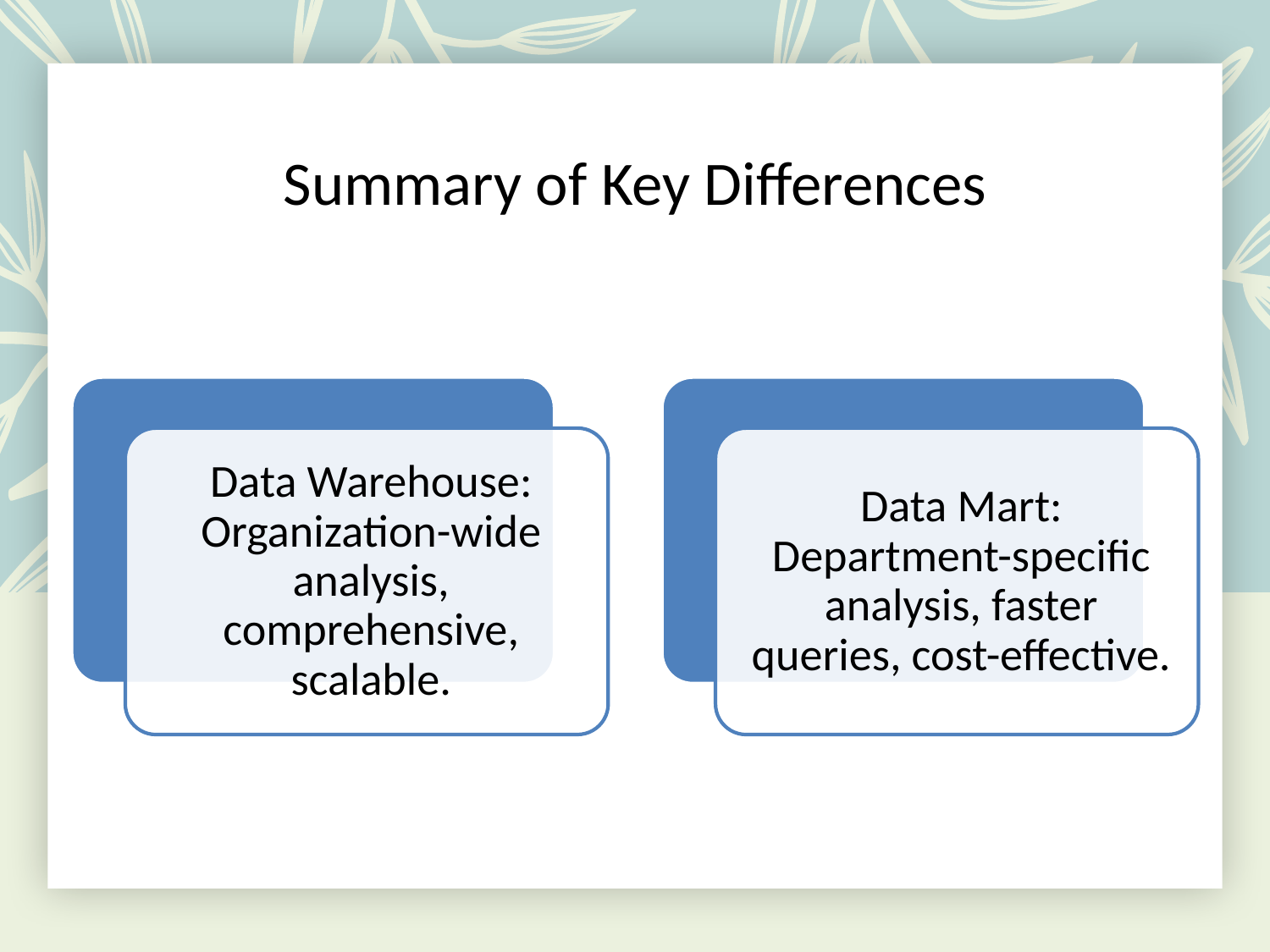

# Summary of Key Differences
Data Warehouse: Organization-wide analysis, comprehensive, scalable.
Data Mart: Department-specific analysis, faster queries, cost-effective.